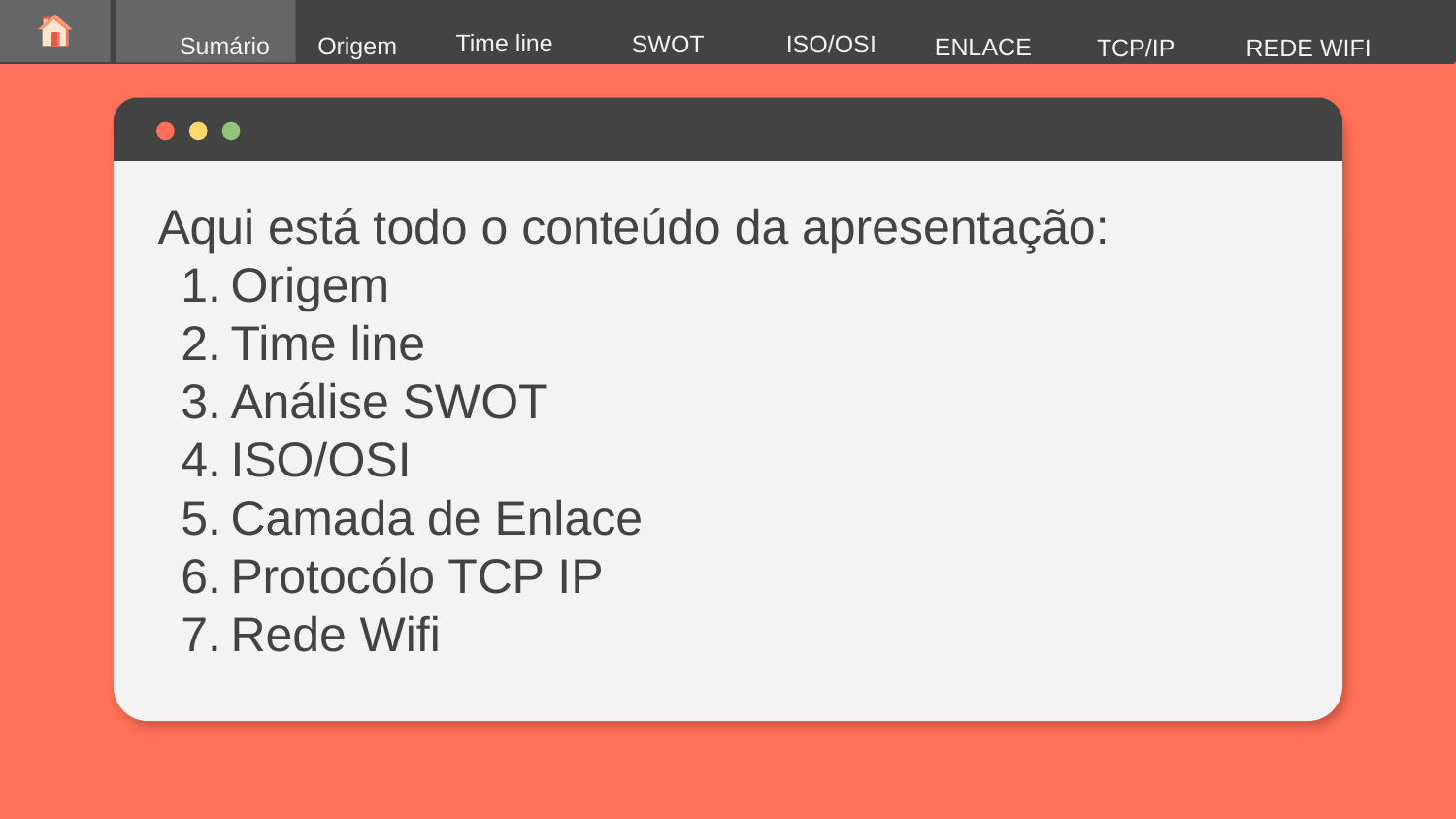

Time line
SWOT
ISO/OSI

Sumário
Origem
ENLACE
REDE WIFI
TCP/IP
Aqui está todo o conteúdo da apresentação:
Origem
Time line
Análise SWOT
ISO/OSI
Camada de Enlace
Protocólo TCP IP
Rede Wifi